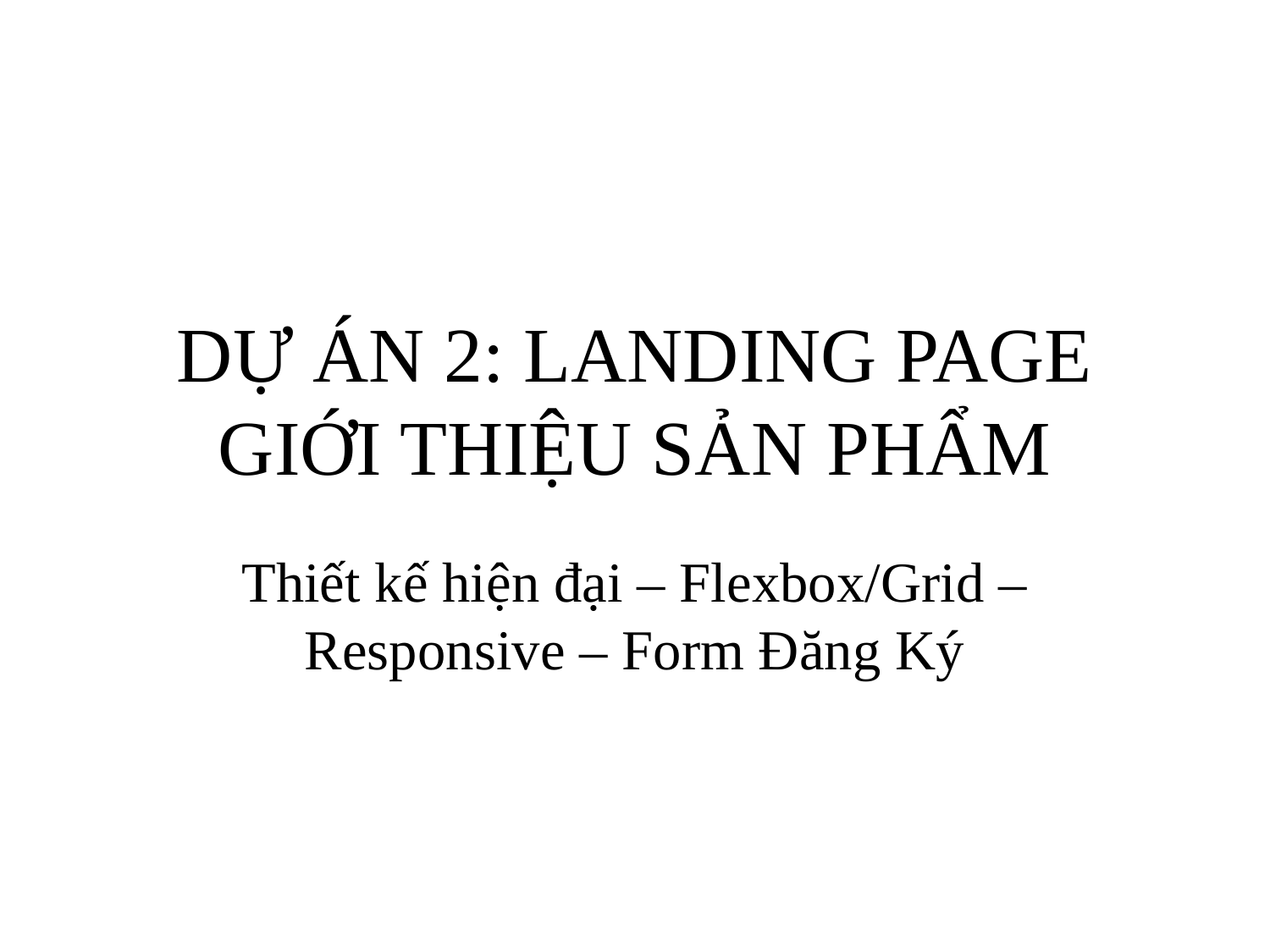

# DỰ ÁN 2: LANDING PAGE GIỚI THIỆU SẢN PHẨM
Thiết kế hiện đại – Flexbox/Grid – Responsive – Form Đăng Ký